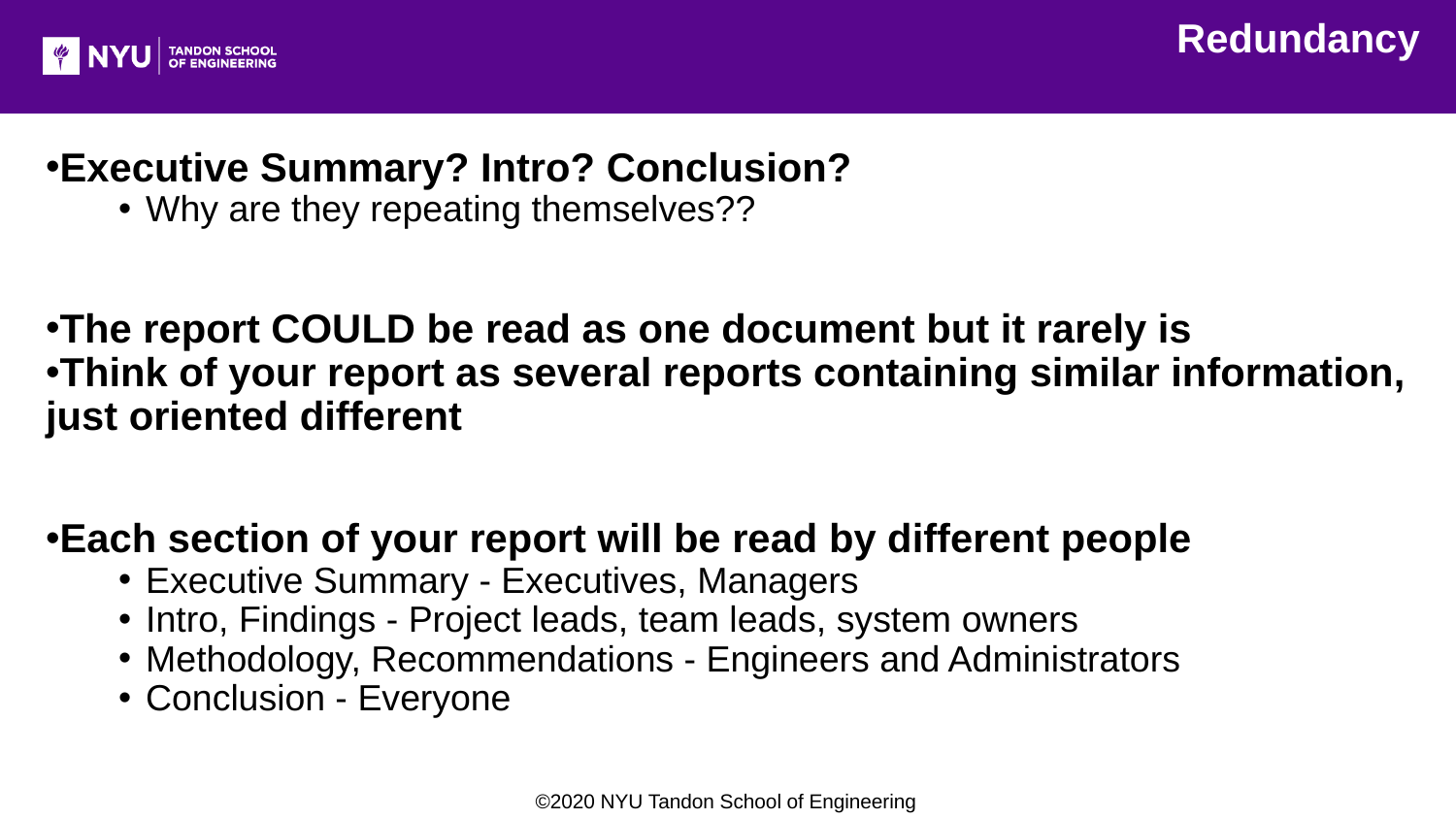

Redundancy
Executive Summary? Intro? Conclusion?
Why are they repeating themselves??

The report COULD be read as one document but it rarely is
Think of your report as several reports containing similar information, just oriented different

Each section of your report will be read by different people
Executive Summary - Executives, Managers
Intro, Findings - Project leads, team leads, system owners
Methodology, Recommendations - Engineers and Administrators
Conclusion - Everyone